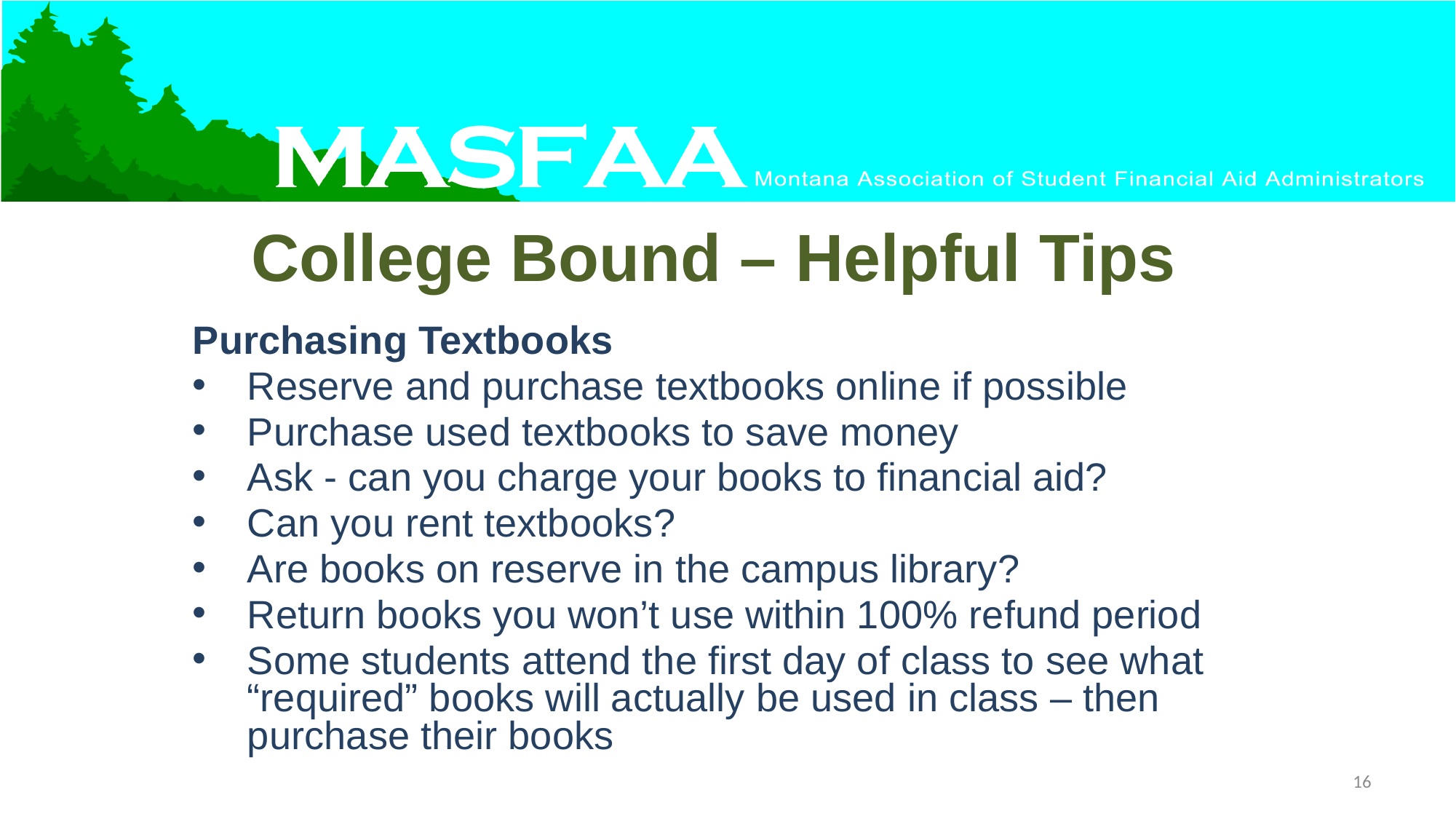

# College Bound – Helpful Tips
Purchasing Textbooks
Reserve and purchase textbooks online if possible
Purchase used textbooks to save money
Ask - can you charge your books to financial aid?
Can you rent textbooks?
Are books on reserve in the campus library?
Return books you won’t use within 100% refund period
Some students attend the first day of class to see what “required” books will actually be used in class – then purchase their books

16